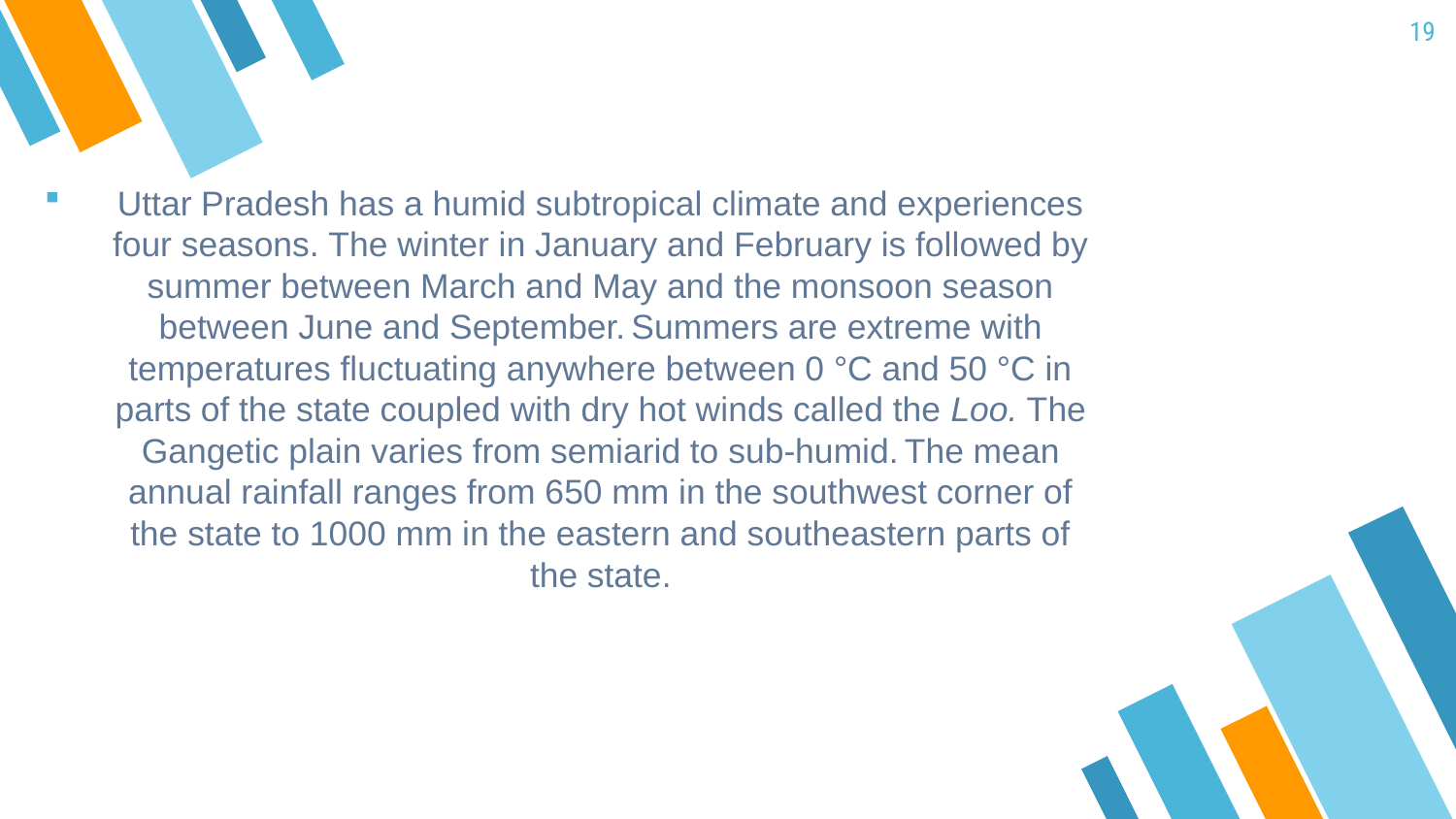

19
Uttar Pradesh has a humid subtropical climate and experiences four seasons. The winter in January and February is followed by summer between March and May and the monsoon season between June and September. Summers are extreme with temperatures fluctuating anywhere between 0 °C and 50 °C in parts of the state coupled with dry hot winds called the Loo. The Gangetic plain varies from semiarid to sub-humid. The mean annual rainfall ranges from 650 mm in the southwest corner of the state to 1000 mm in the eastern and southeastern parts of the state.